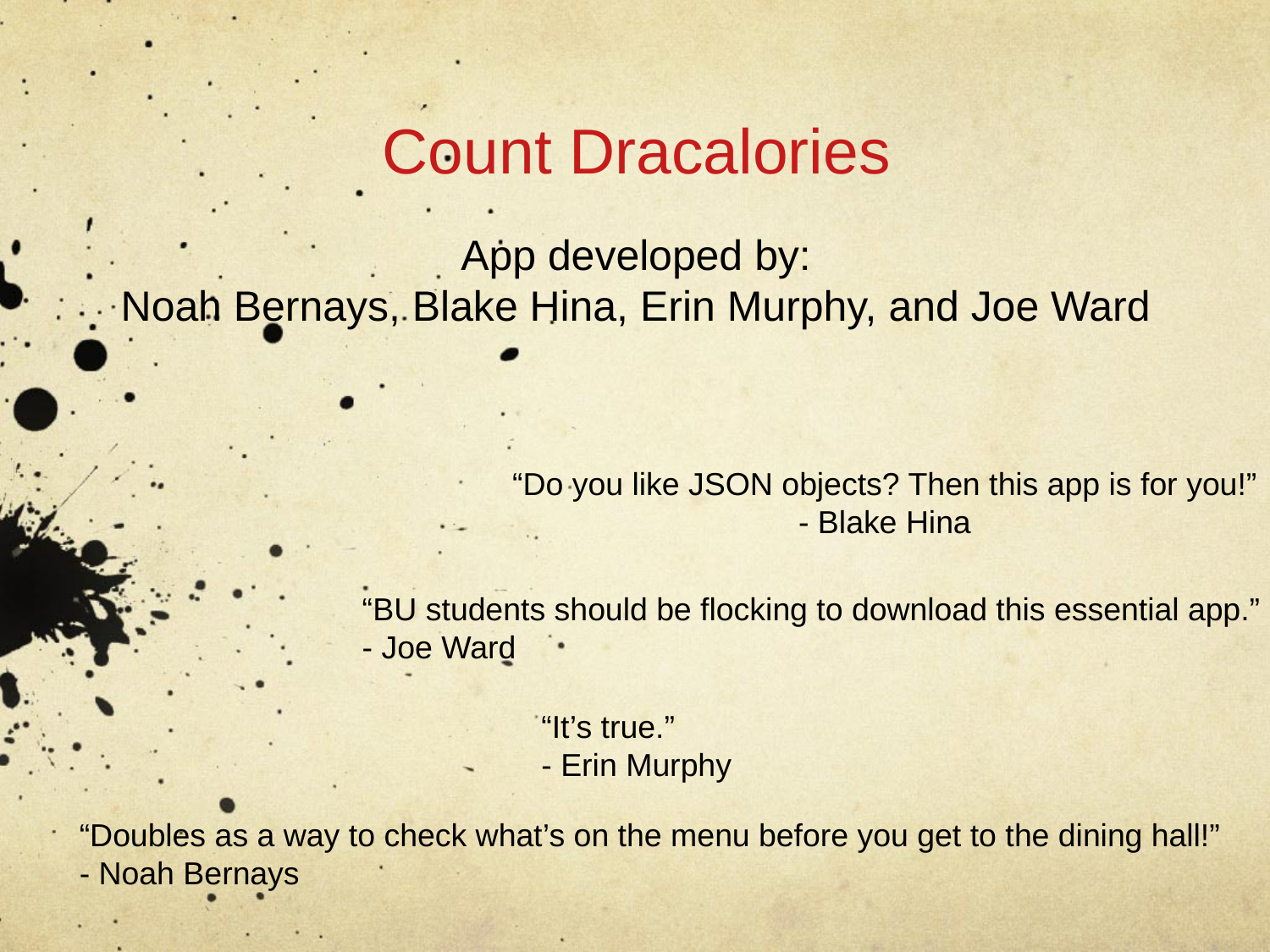

Count Dracalories
App developed by:
Noah Bernays, Blake Hina, Erin Murphy, and Joe Ward
“Do you like JSON objects? Then this app is for you!”
- Blake Hina
“BU students should be flocking to download this essential app.”
- Joe Ward
“It’s true.”
- Erin Murphy
“Doubles as a way to check what’s on the menu before you get to the dining hall!”
- Noah Bernays